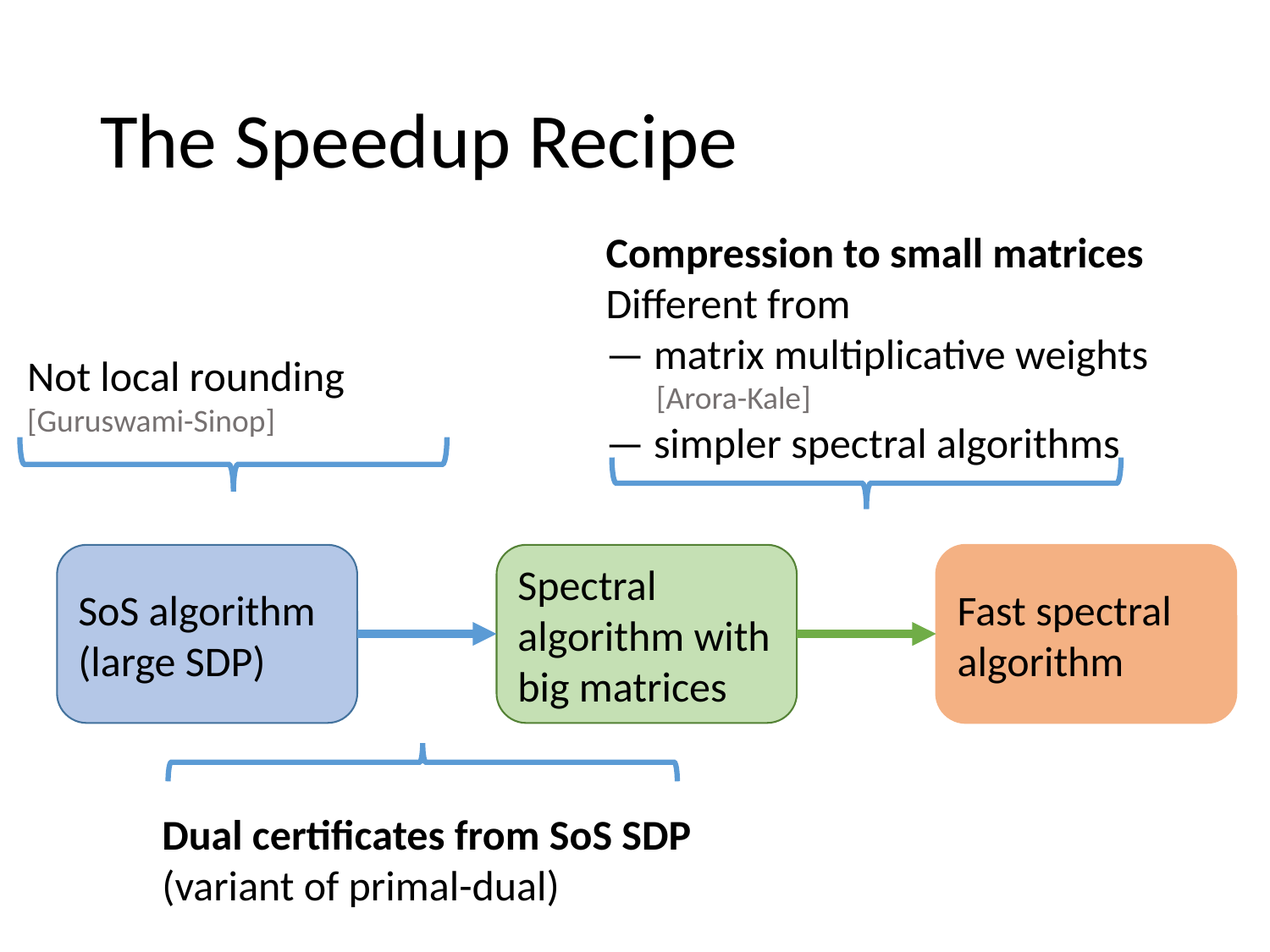

# The Speedup Recipe
Compression to small matrices
Different from
— matrix multiplicative weights
       [Arora-Kale]
— simpler spectral algorithms

Not local rounding
[Guruswami-Sinop]

SoS algorithm (large SDP)
Spectral algorithm with big matrices
Fast spectral algorithm
Dual certificates from SoS SDP
(variant of primal-dual)